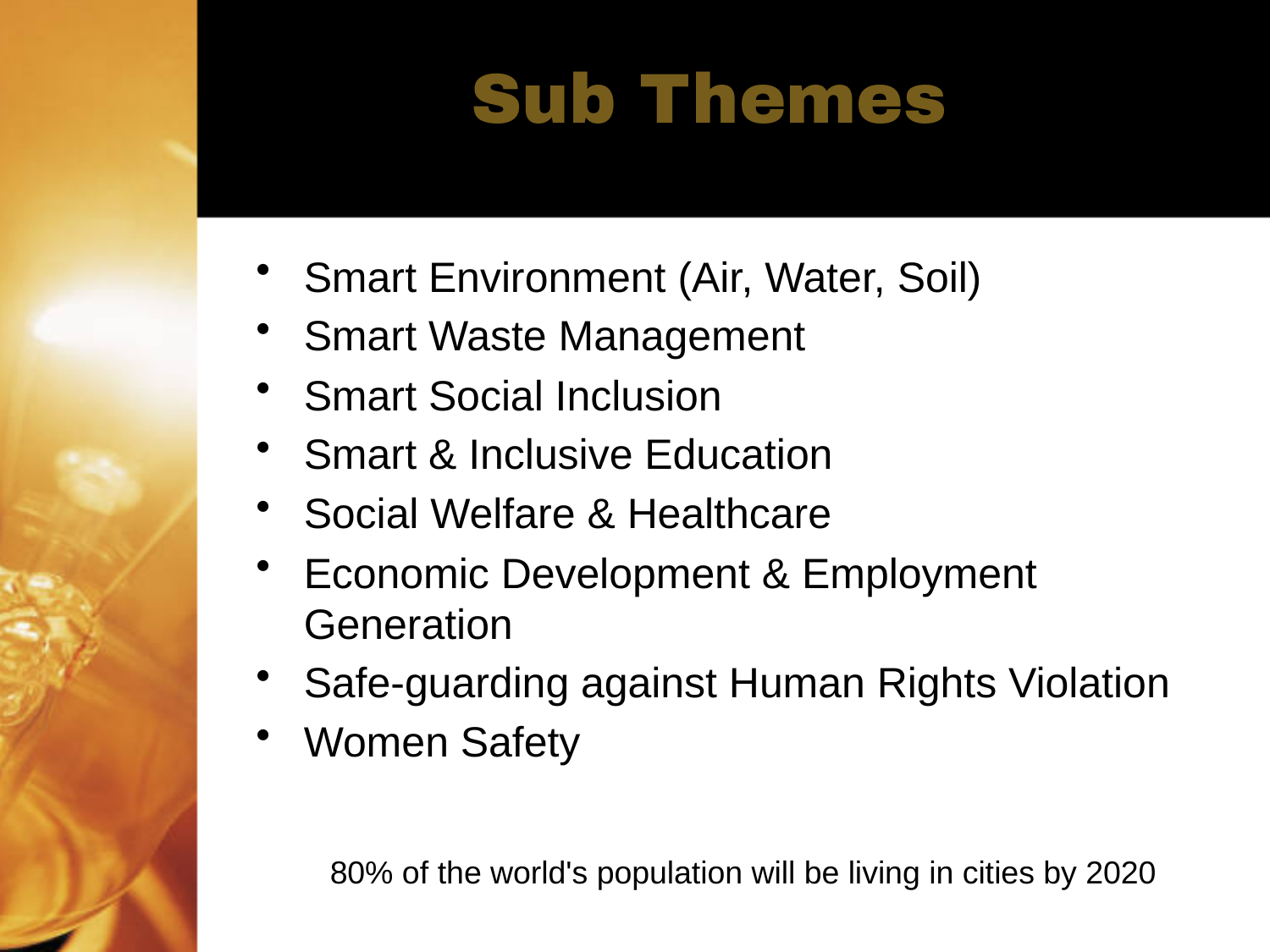

# Sub Themes
Smart Environment (Air, Water, Soil)
Smart Waste Management
Smart Social Inclusion
Smart & Inclusive Education
Social Welfare & Healthcare
Economic Development & Employment Generation
Safe-guarding against Human Rights Violation
Women Safety

80% of the world's population will be living in cities by 2020